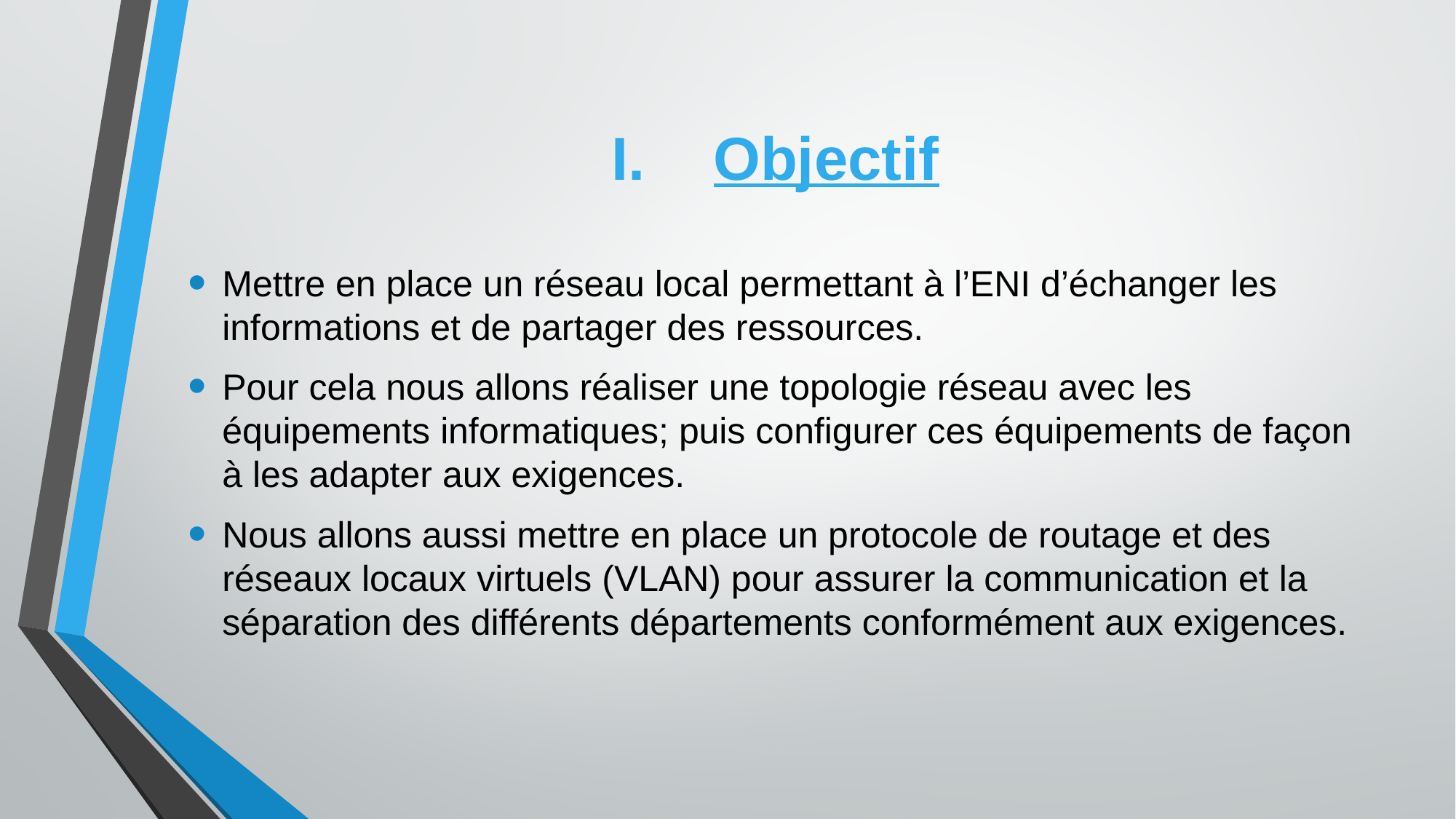

# Objectif
Mettre en place un réseau local permettant à l’ENI d’échanger les informations et de partager des ressources.
Pour cela nous allons réaliser une topologie réseau avec les équipements informatiques; puis configurer ces équipements de façon à les adapter aux exigences.
Nous allons aussi mettre en place un protocole de routage et des réseaux locaux virtuels (VLAN) pour assurer la communication et la séparation des différents départements conformément aux exigences.